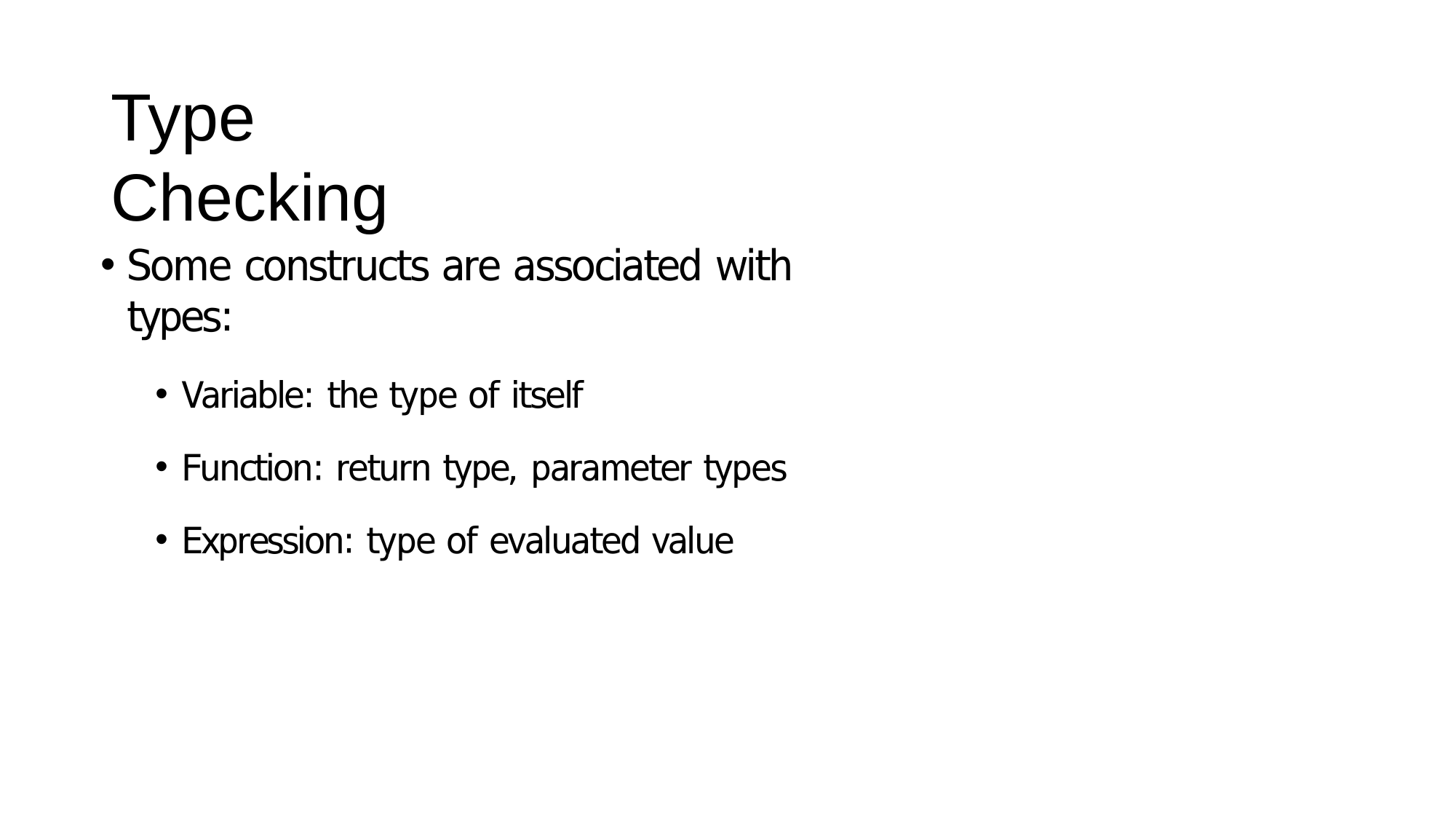

# Type Checking
Some constructs are associated with types:
Variable: the type of itself
Function: return type, parameter types
Expression: type of evaluated value